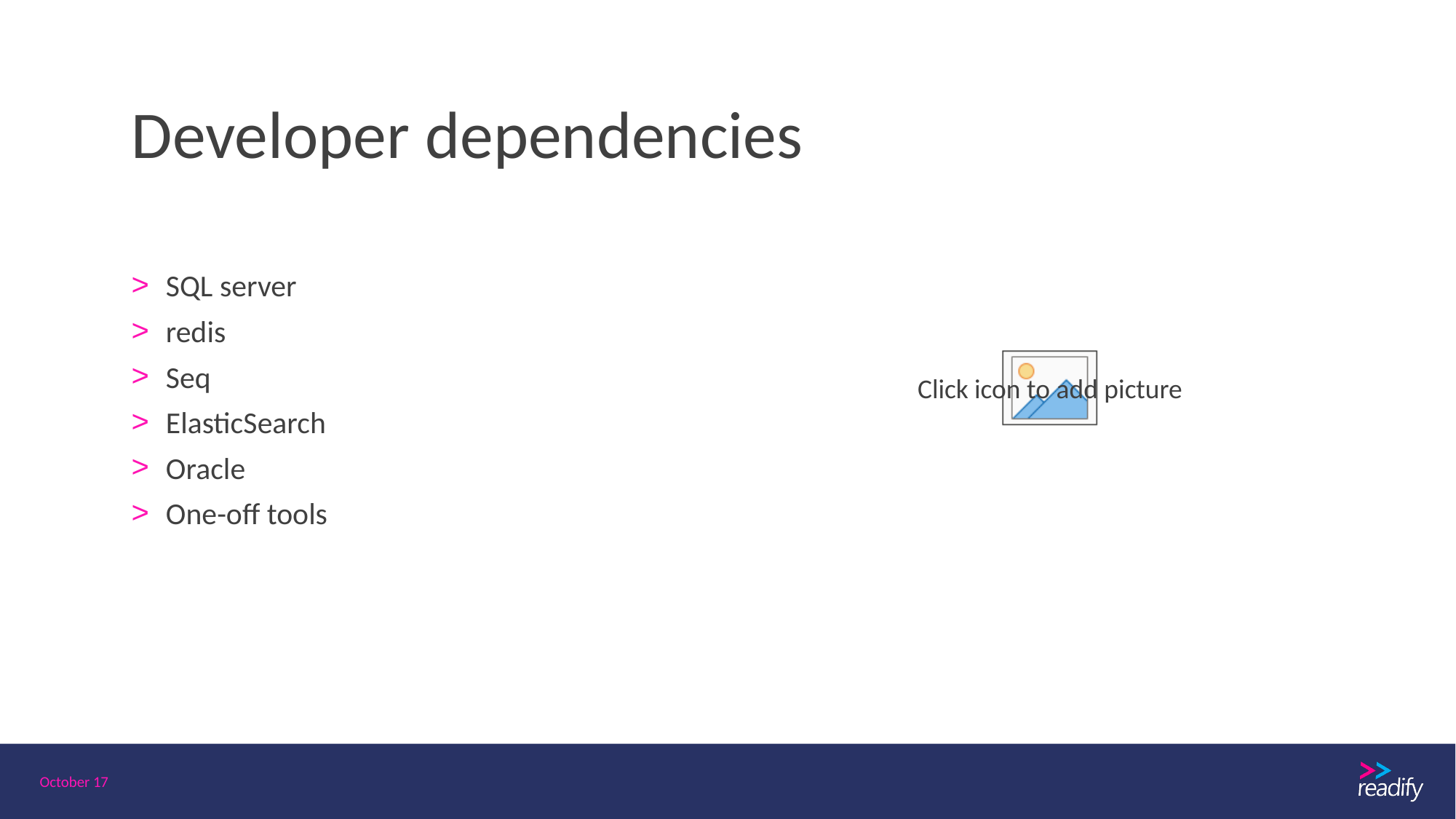

# Developer dependencies

SQL server
redis
Seq
ElasticSearch
Oracle
One-off tools

October 17